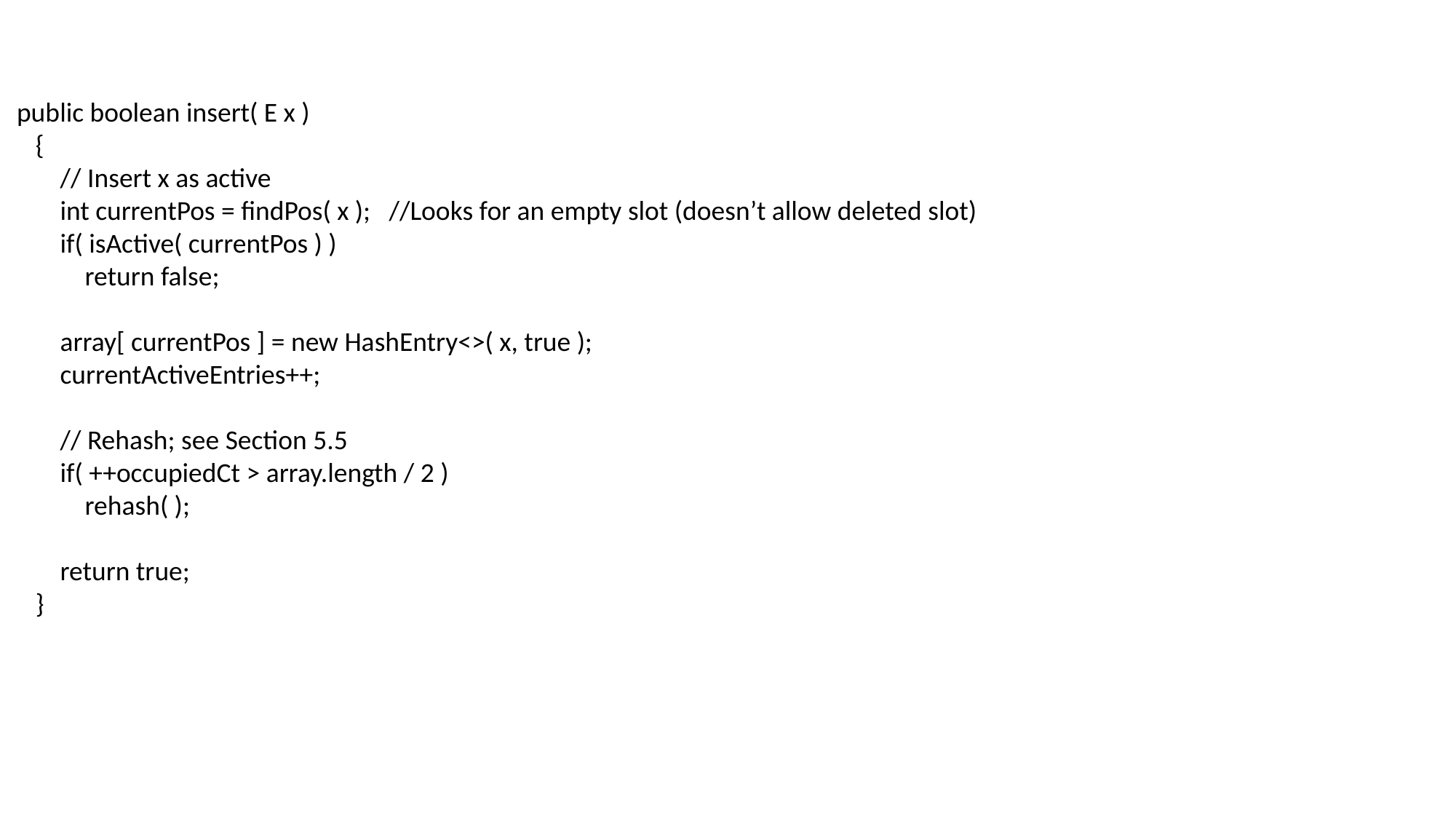

public boolean insert( E x )
    {
        // Insert x as active
        int currentPos = findPos( x );   //Looks for an empty slot (doesn’t allow deleted slot)
        if( isActive( currentPos ) )
            return false;

        array[ currentPos ] = new HashEntry<>( x, true );
        currentActiveEntries++;

        // Rehash; see Section 5.5
        if( ++occupiedCt > array.length / 2 )
            rehash( );

        return true;
    }